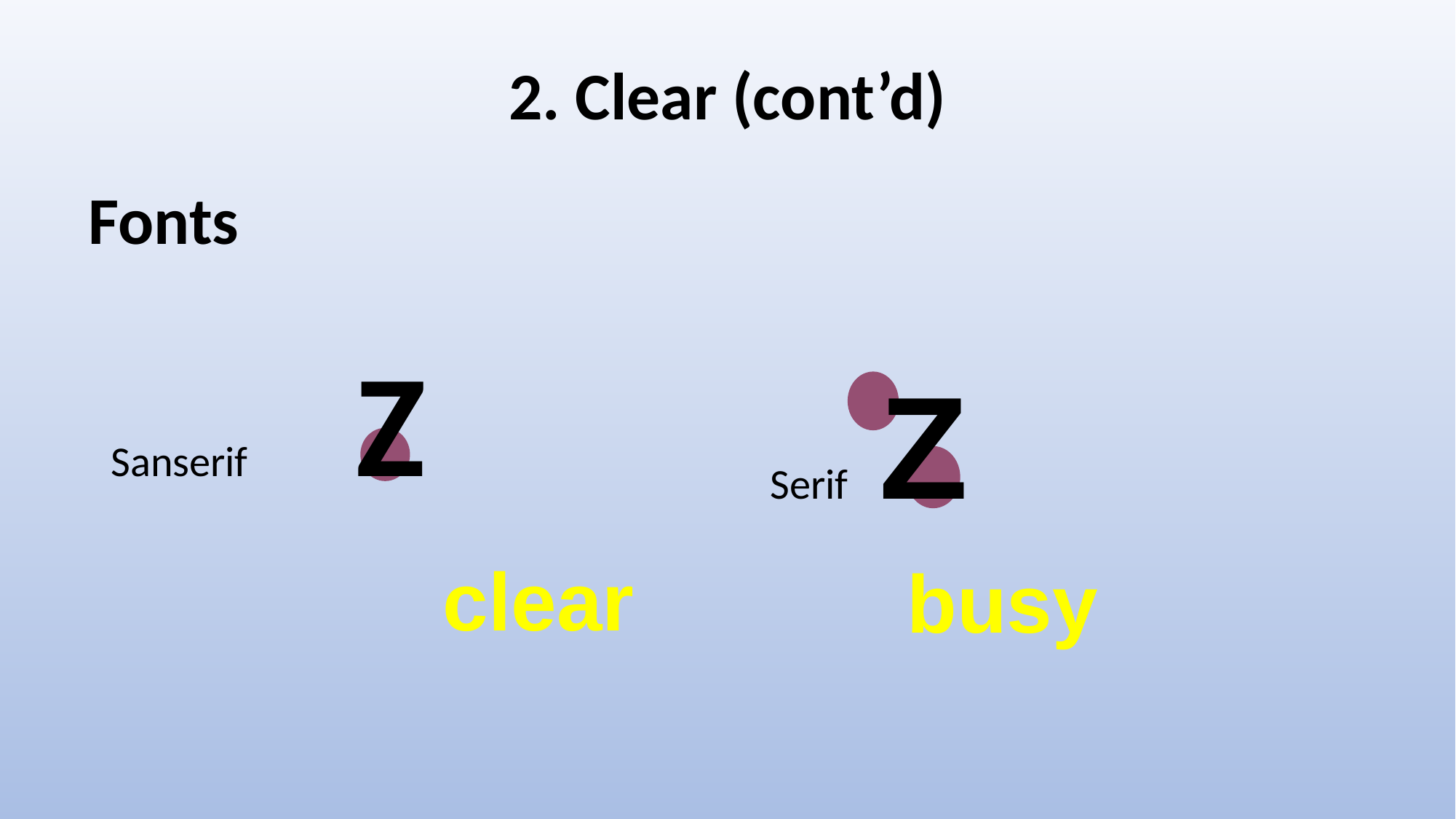

2. Clear (cont’d)
# Fonts

Sanserif	Z

	Serif	Z

clear
busy